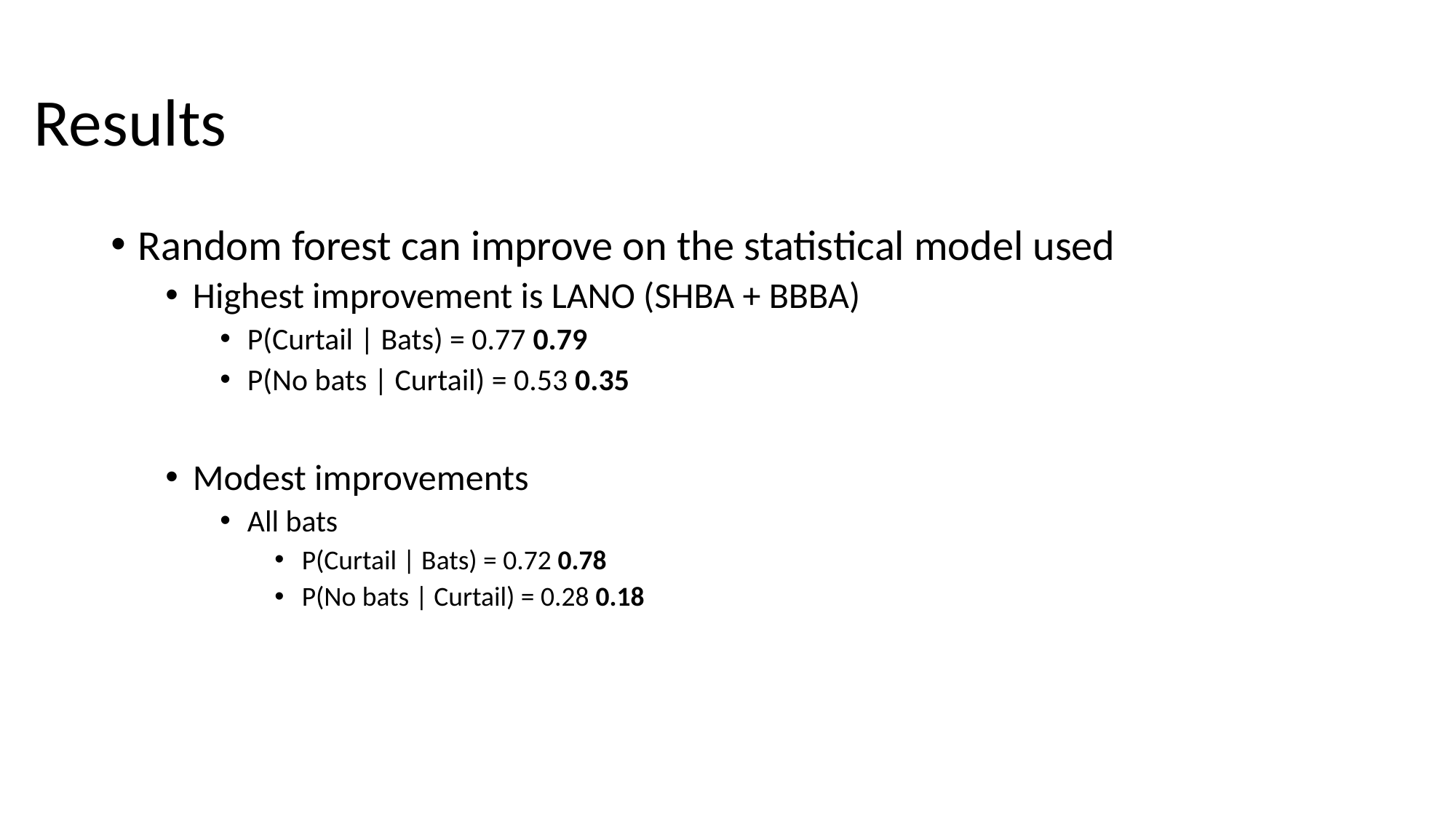

# Results
Random forest can improve on the statistical model used
Highest improvement is LANO (SHBA + BBBA)
P(Curtail | Bats) = 0.77 0.79
P(No bats | Curtail) = 0.53 0.35

Modest improvements
All bats
P(Curtail | Bats) = 0.72 0.78
P(No bats | Curtail) = 0.28 0.18